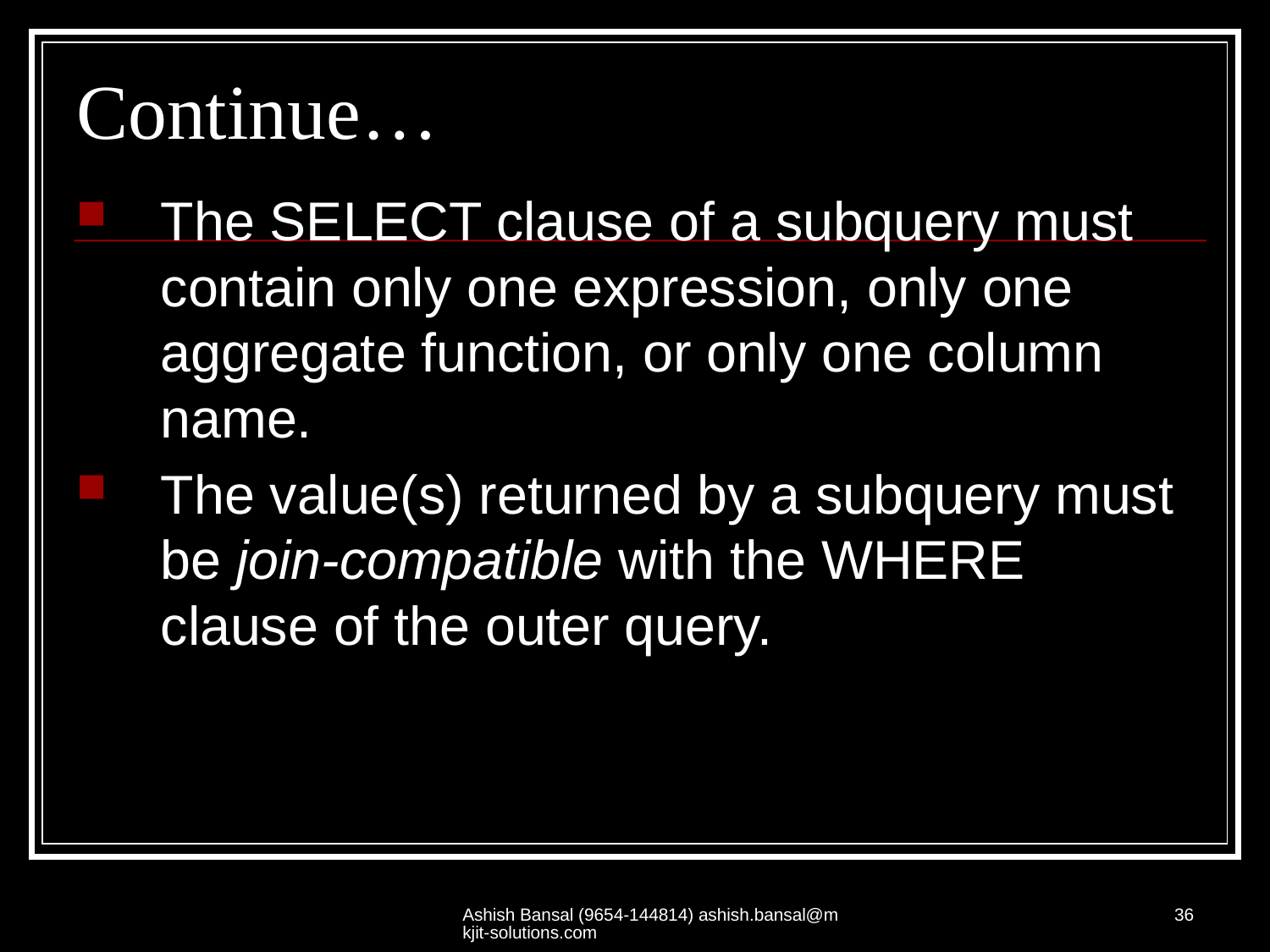

# Continue…
The SELECT clause of a subquery must contain only one expression, only one aggregate function, or only one column name.
The value(s) returned by a subquery must be join-compatible with the WHERE clause of the outer query.

Ashish Bansal (9654-144814) ashish.bansal@mkjit-solutions.com
36